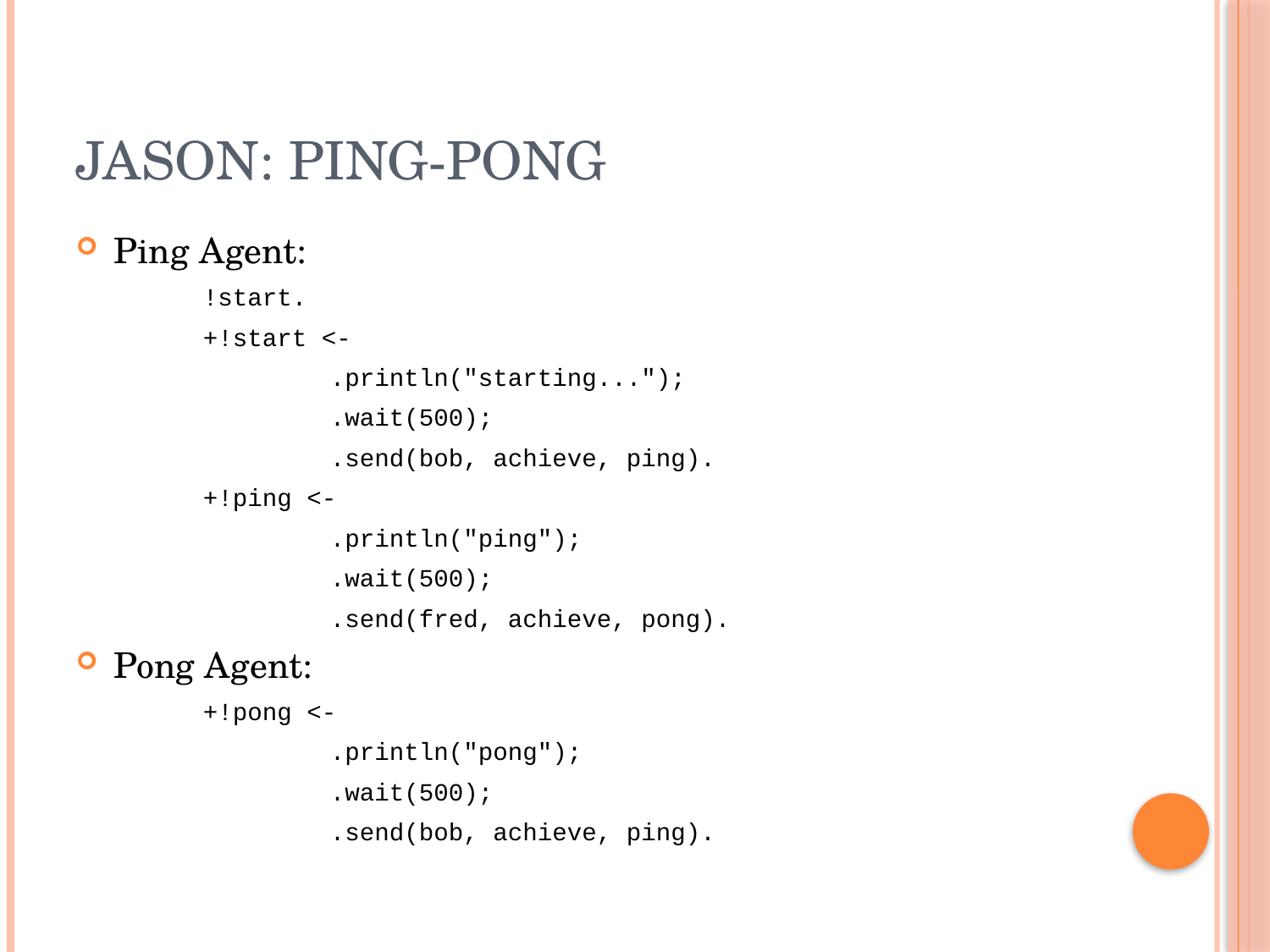

# Jason: Ping-Pong
Ping Agent:
	!start.
	+!start <-
		.println("starting...");
		.wait(500);
		.send(bob, achieve, ping).
	+!ping <-
		.println("ping");
		.wait(500);
		.send(fred, achieve, pong).
Pong Agent:
	+!pong <-
		.println("pong");
		.wait(500);
		.send(bob, achieve, ping).